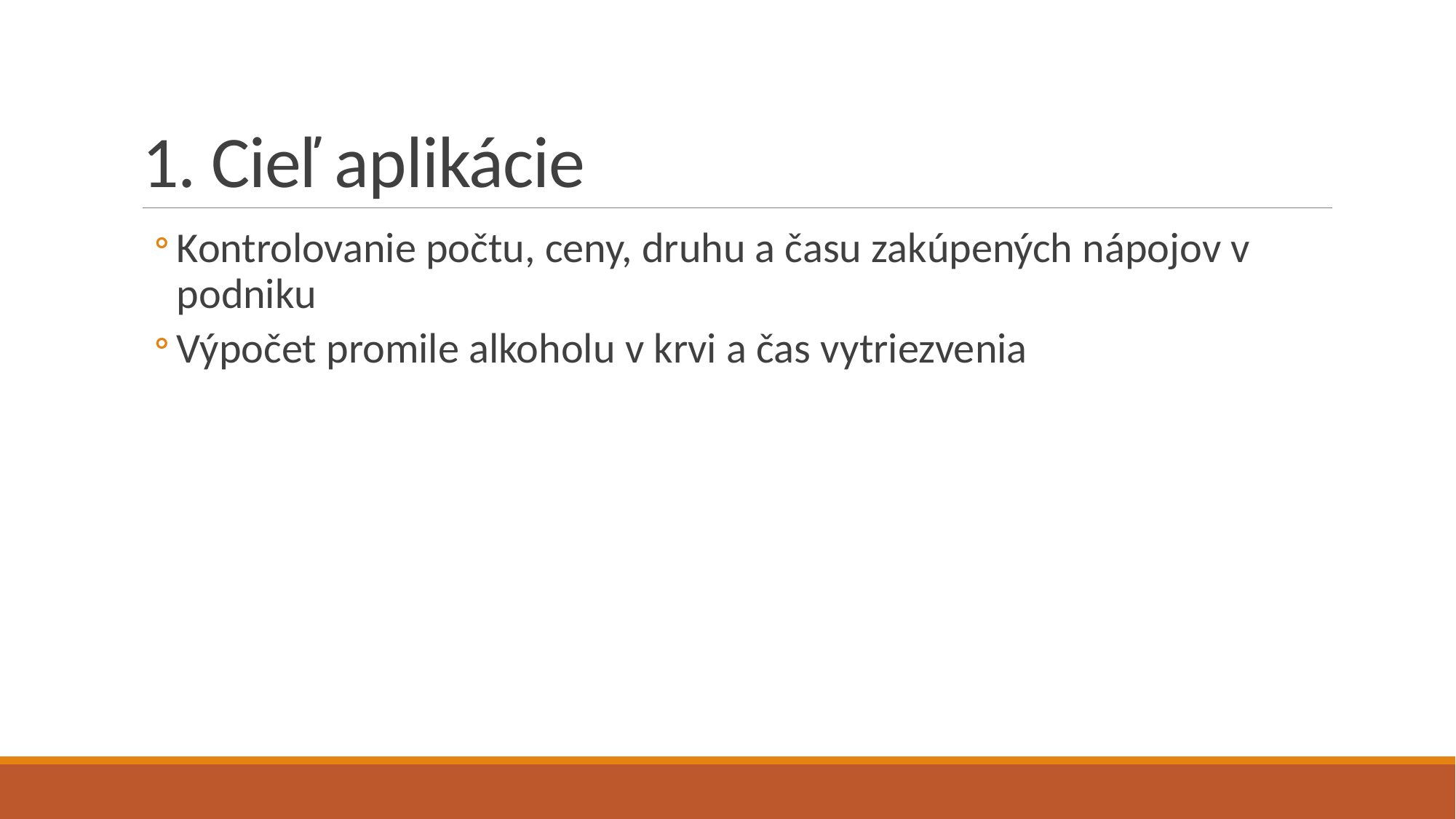

# 1. Cieľ aplikácie
Kontrolovanie počtu, ceny, druhu a času zakúpených nápojov v podniku
Výpočet promile alkoholu v krvi a čas vytriezvenia